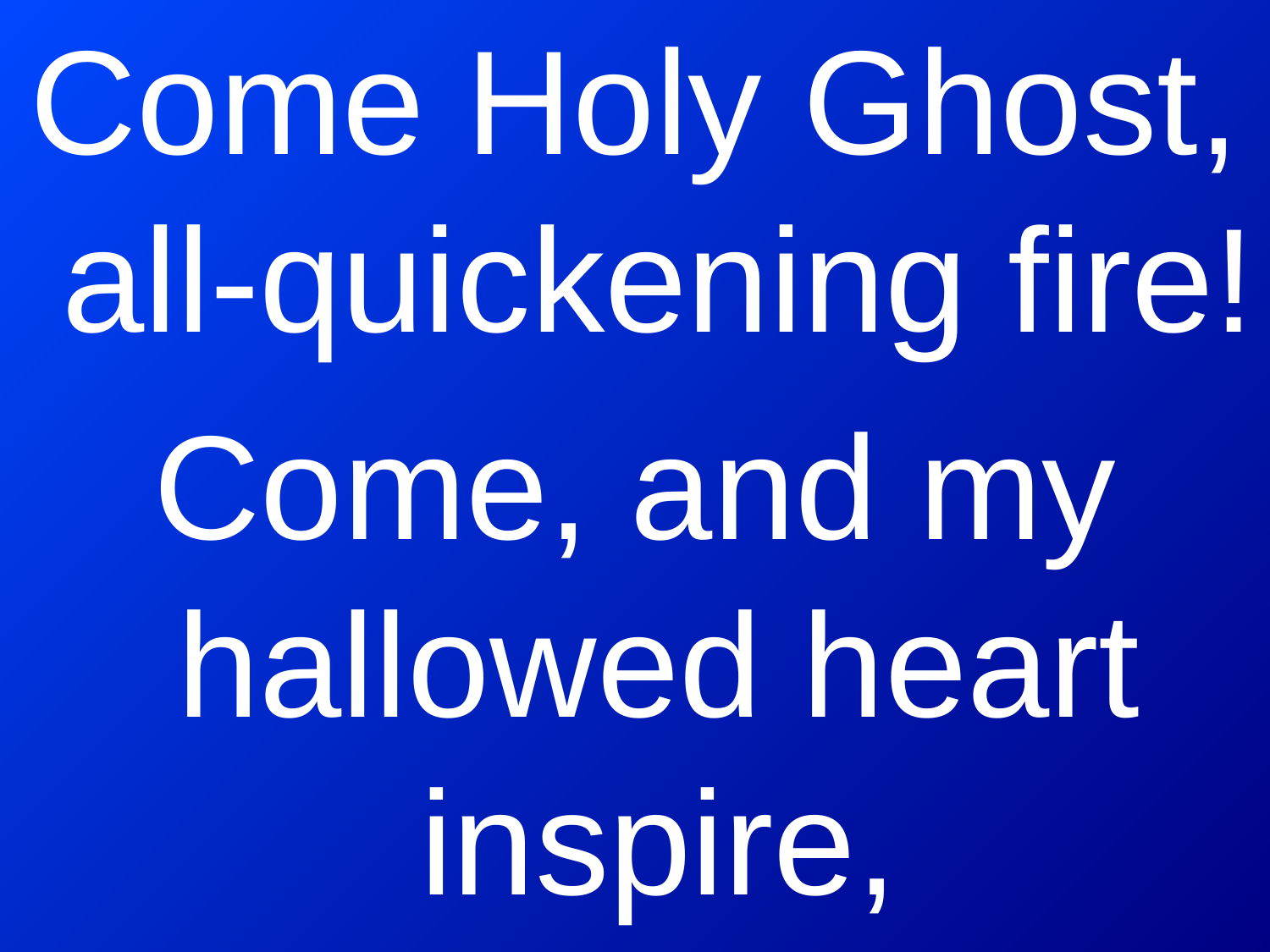

Come Holy Ghost, all-quickening fire!
Come, and my hallowed heart inspire,